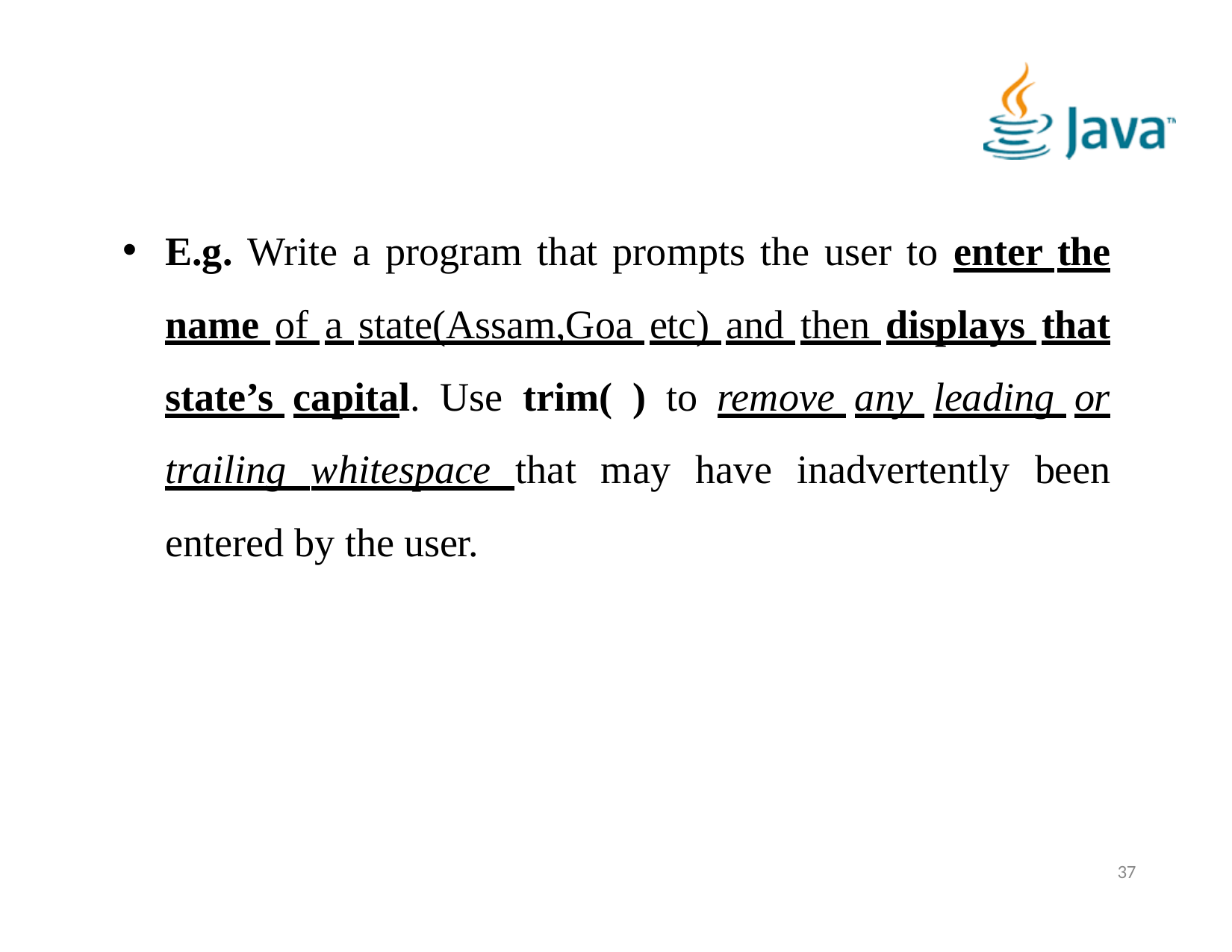

E.g. Write a program that prompts the user to enter the name of a state(Assam,Goa etc) and then displays that state’s capital. Use trim( ) to remove any leading or trailing  whitespace  that  may  have  inadvertently  been entered by the user.

37